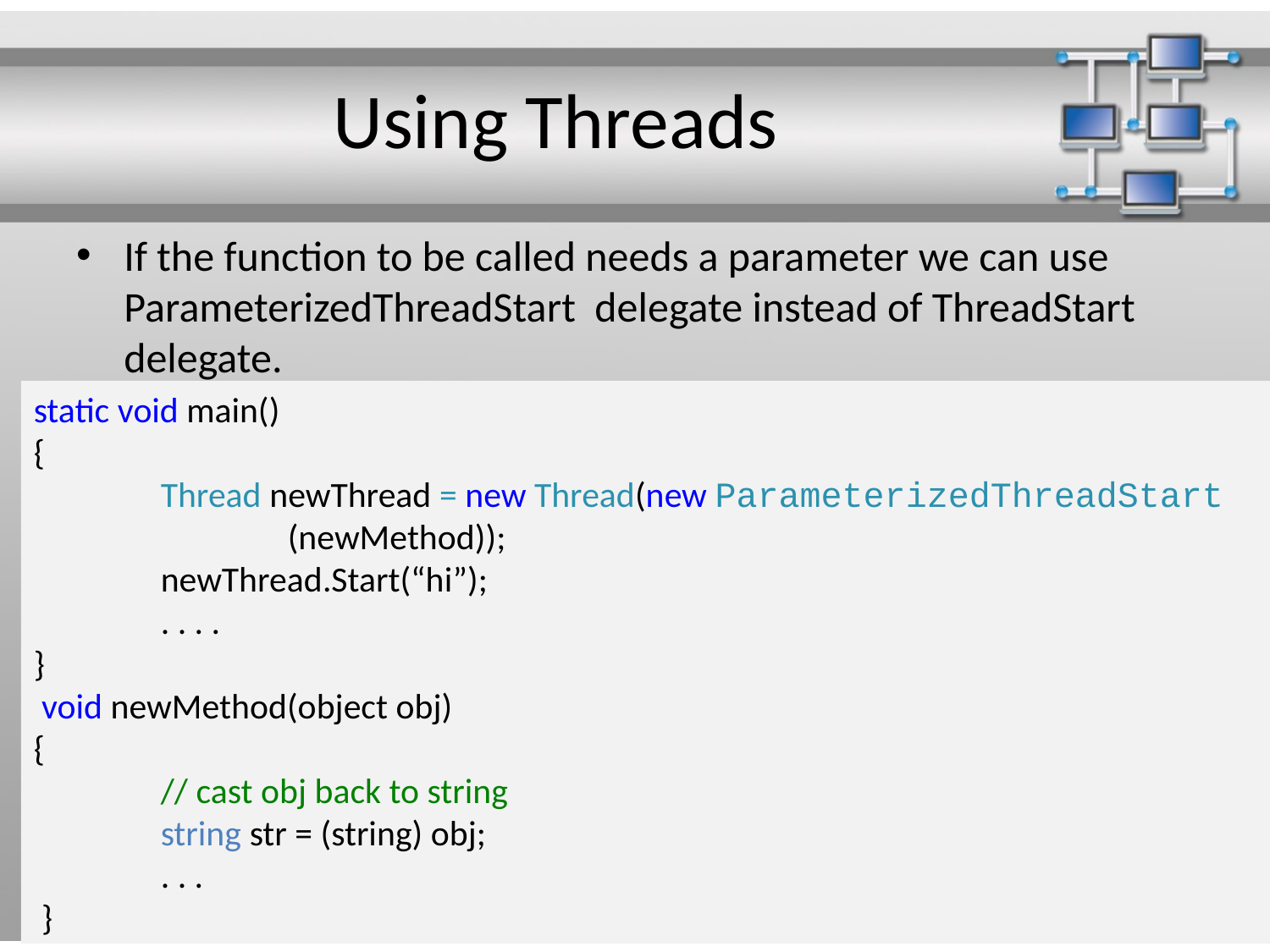

# Using Threads
If the function to be called needs a parameter we can use ParameterizedThreadStart  delegate instead of ThreadStart delegate.

static void main()
{
	Thread newThread = new Thread(new ParameterizedThreadStart 		(newMethod));
	newThread.Start(“hi”);
	. . . .
}
 void newMethod(object obj)
{
	// cast obj back to string
	string str = (string) obj;
	. . .
 }
11/8/2011
7